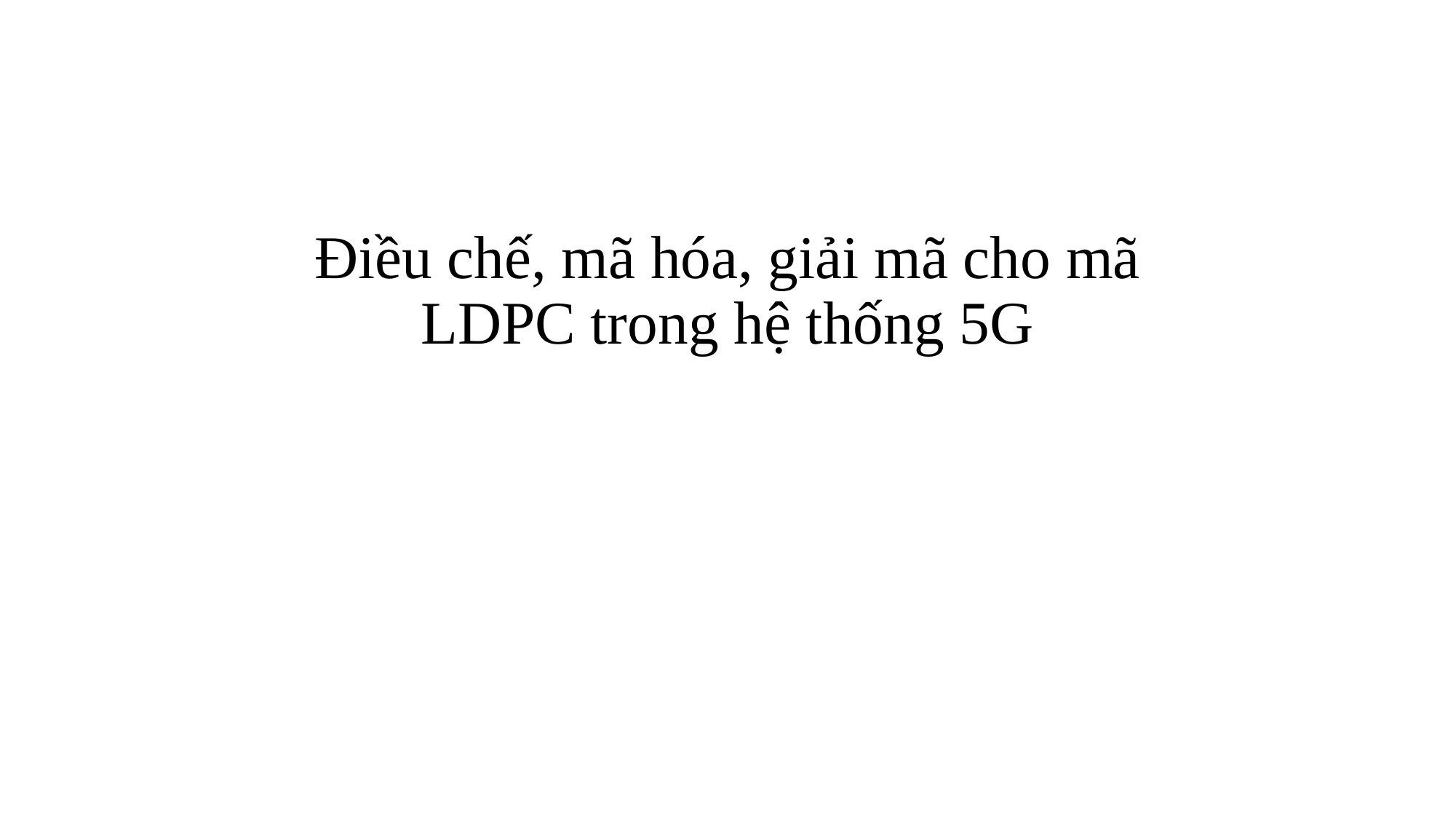

# Điều chế, mã hóa, giải mã cho mã LDPC trong hệ thống 5G
GVHD: PGS. TS. Nguyễn Văn Đức